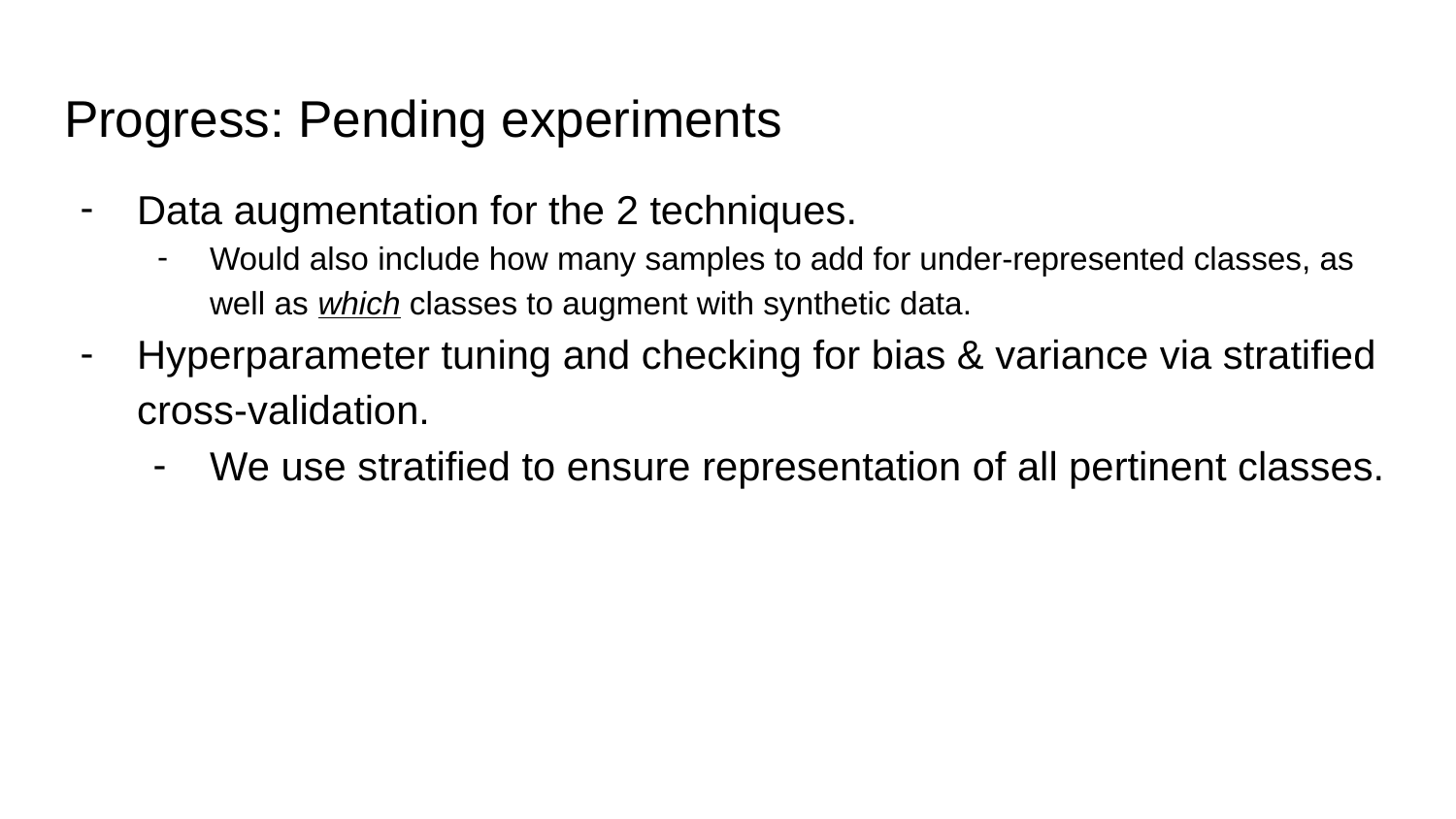

# Progress: Pending experiments
Data augmentation for the 2 techniques.
Would also include how many samples to add for under-represented classes, as well as which classes to augment with synthetic data.
Hyperparameter tuning and checking for bias & variance via stratified cross-validation.
We use stratified to ensure representation of all pertinent classes.